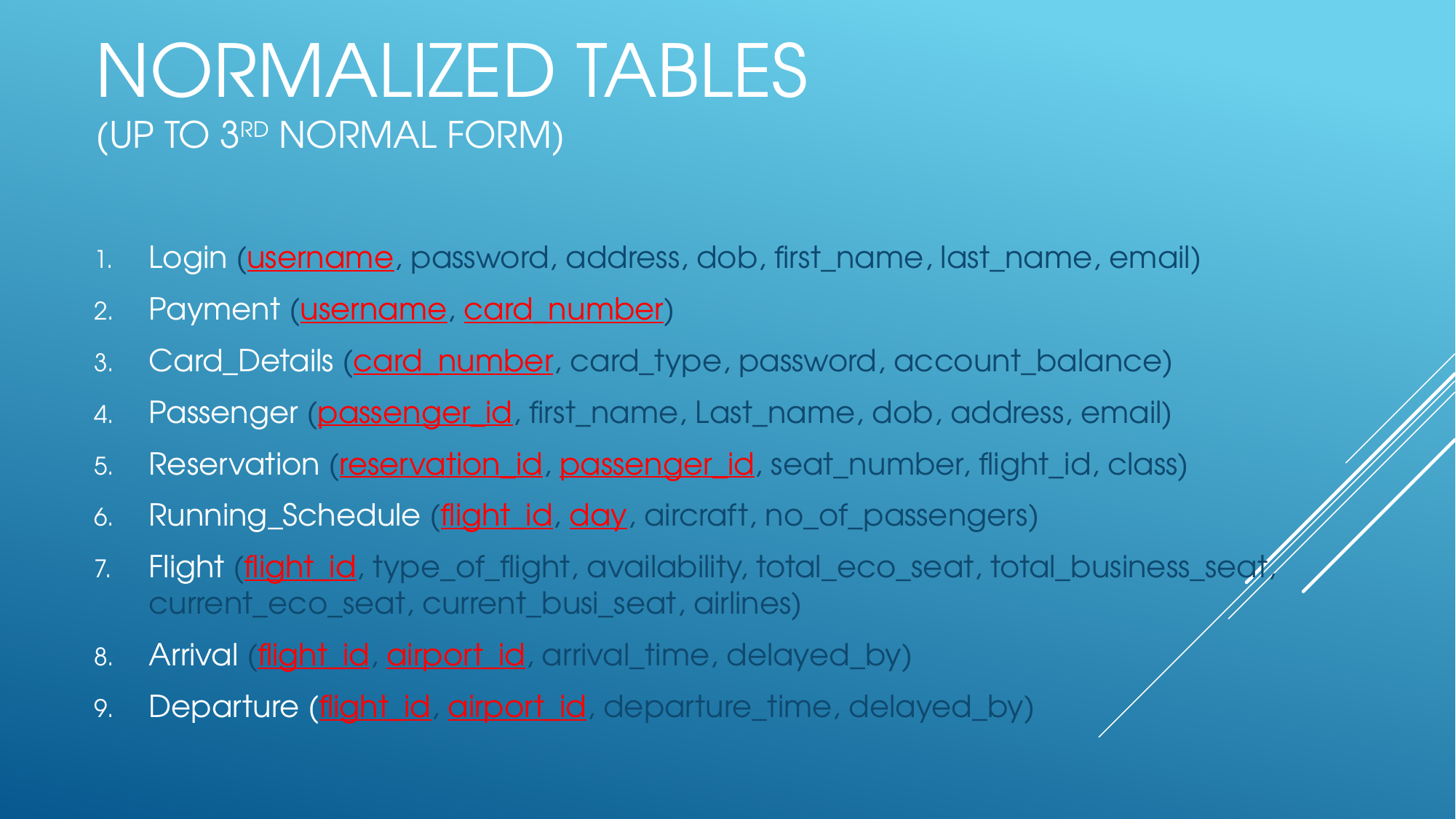

# Normalized Tables (up to 3rd normal form)
Login (username, password, address, dob, first_name, last_name, email)
Payment (username, card_number)
Card_Details (card_number, card_type, password, account_balance)
Passenger (passenger_id, first_name, Last_name, dob, address, email)
Reservation (reservation_id, passenger_id, seat_number, flight_id, class)
Running_Schedule (flight_id, day, aircraft, no_of_passengers)
Flight (flight_id, type_of_flight, availability, total_eco_seat, total_business_seat,   current_eco_seat, current_busi_seat, airlines)
Arrival (flight_id, airport_id, arrival_time, delayed_by)
Departure (flight_id, airport_id, departure_time, delayed_by)